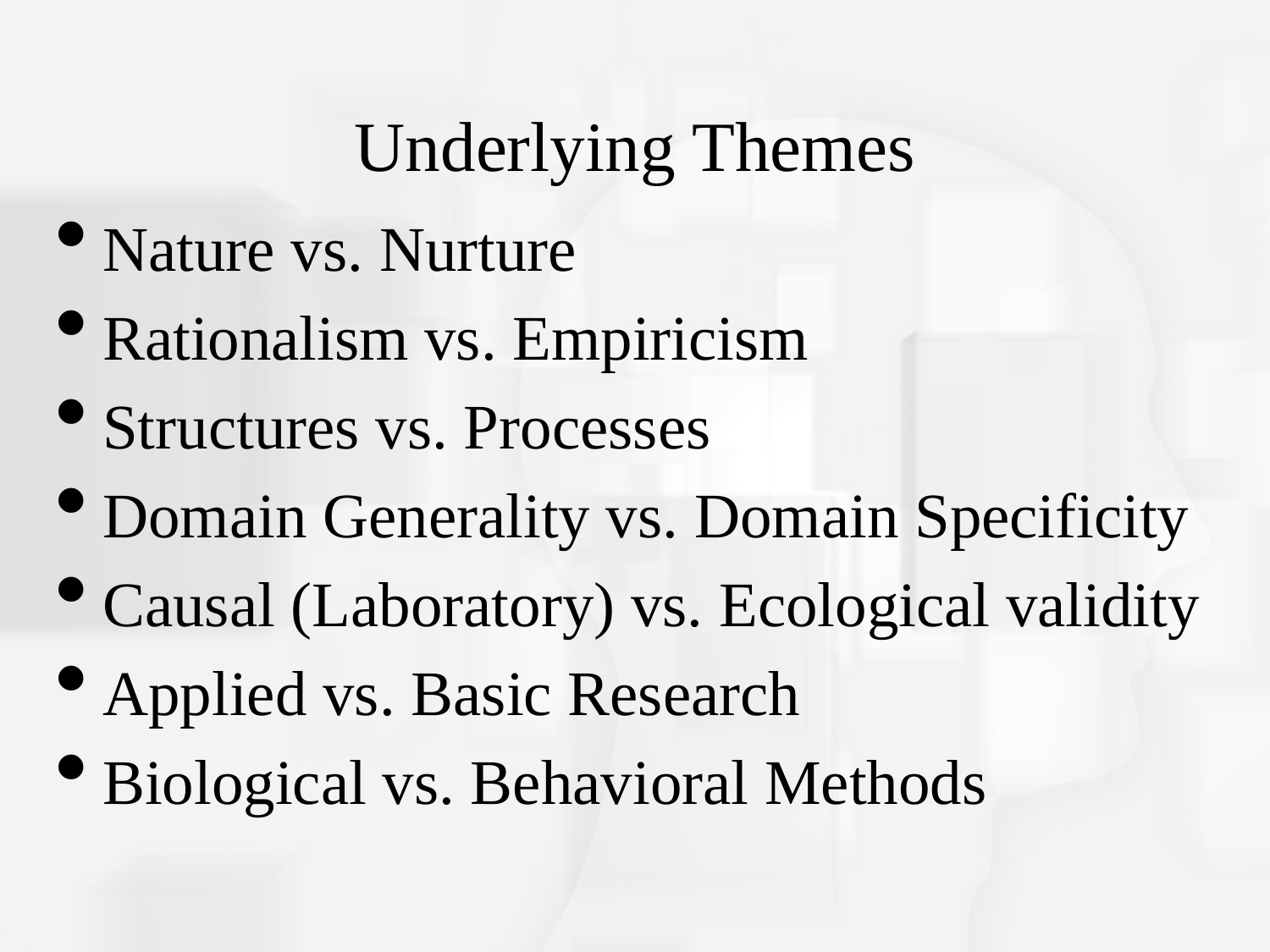

# Underlying Themes
Nature vs. Nurture
Rationalism vs. Empiricism
Structures vs. Processes
Domain Generality vs. Domain Specificity
Causal (Laboratory) vs. Ecological validity
Applied vs. Basic Research
Biological vs. Behavioral Methods